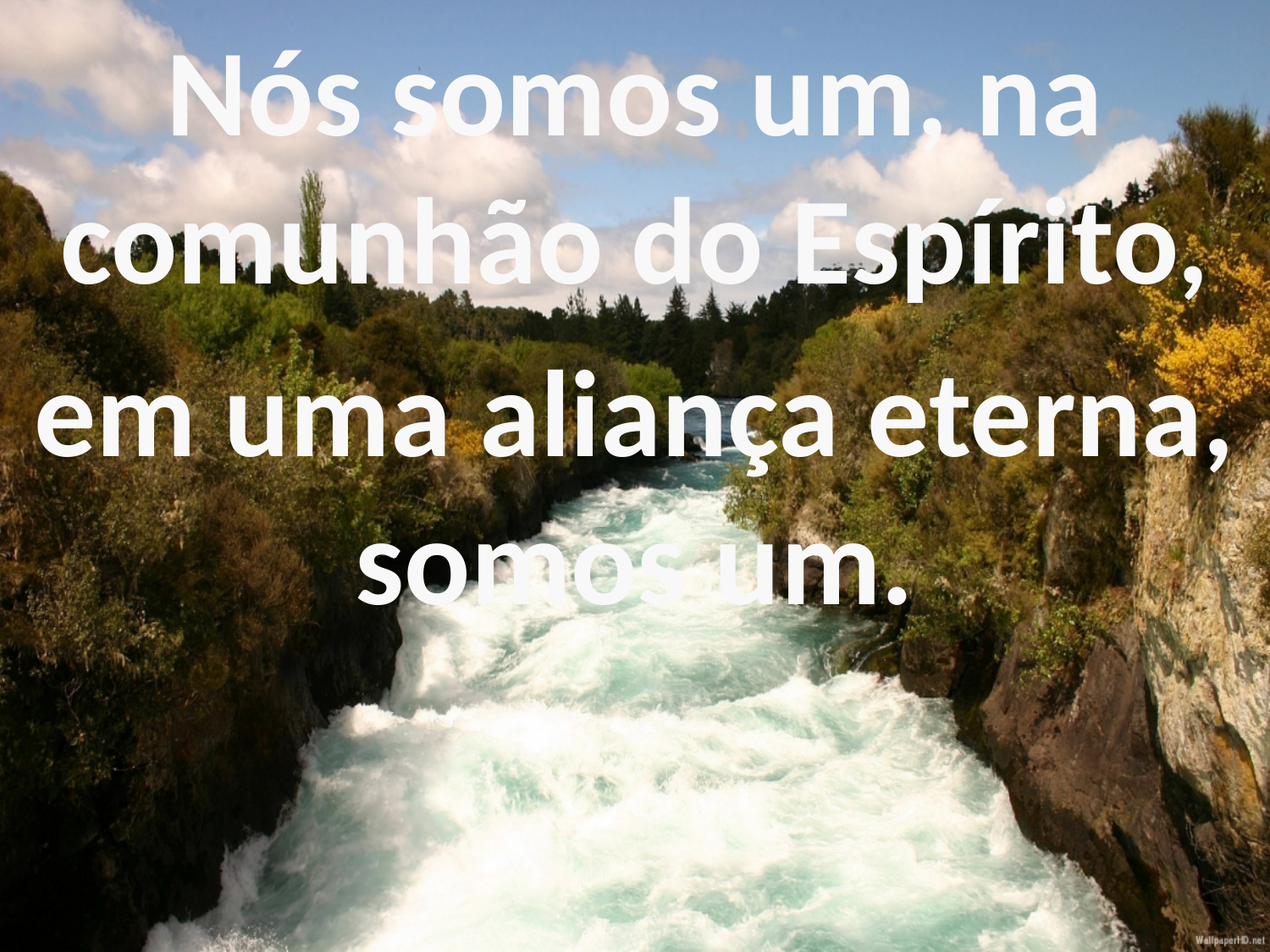

Nós somos um, na comunhão do Espírito,
em uma aliança eterna, somos um.